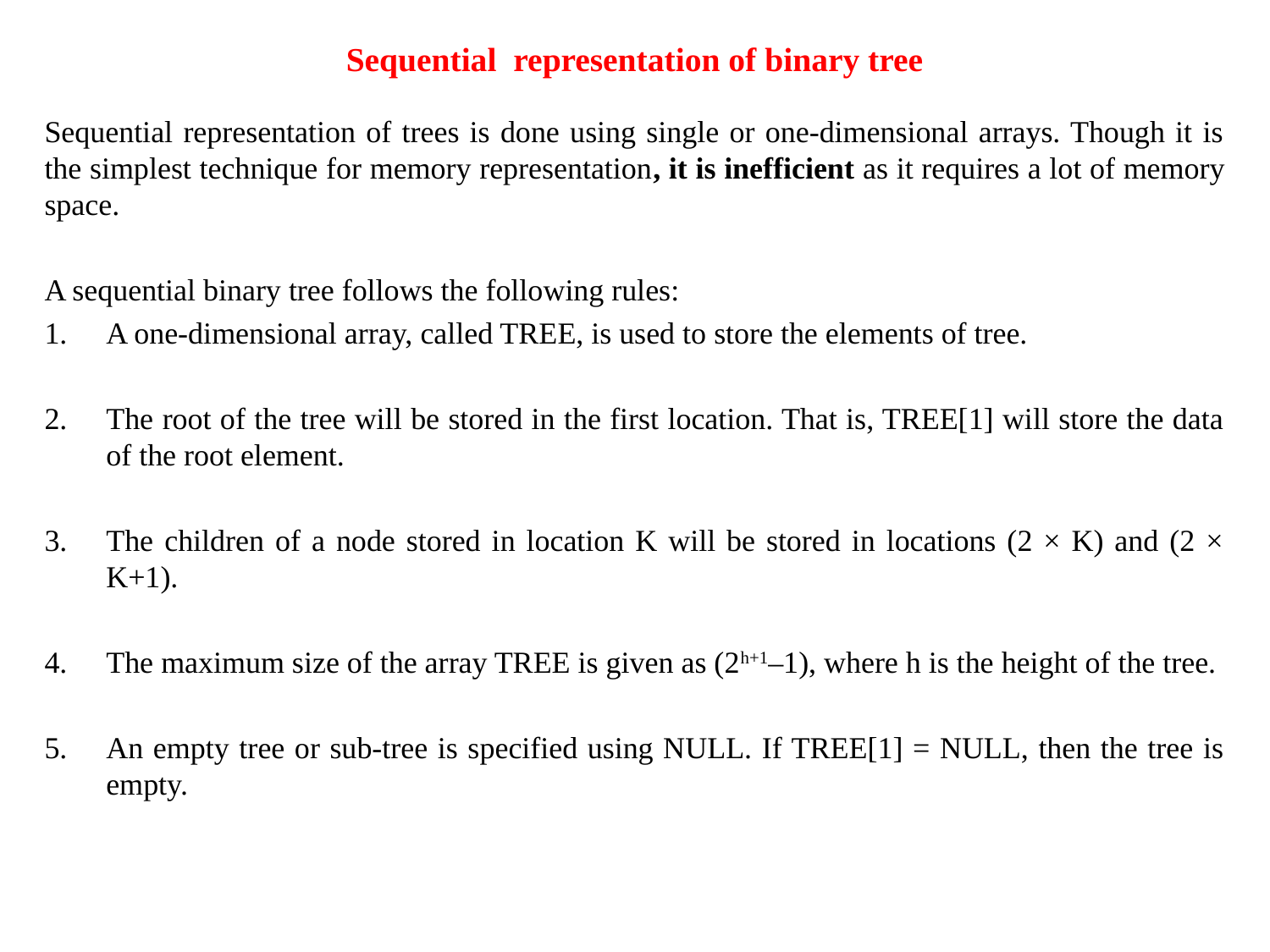

# Sequential  representation of binary tree
Sequential representation of trees is done using single or one-dimensional arrays. Though it is the simplest technique for memory representation, it is inefficient as it requires a lot of memory space.

A sequential binary tree follows the following rules:
A one-dimensional array, called TREE, is used to store the elements of tree.

The root of the tree will be stored in the first location. That is, TREE[1] will store the data of the root element.

The children of a node stored in location K will be stored in locations (2 × K) and (2 × K+1).

The maximum size of the array TREE is given as (2h+1–1), where h is the height of the tree.

An empty tree or sub-tree is specified using NULL. If TREE[1] = NULL, then the tree is empty.